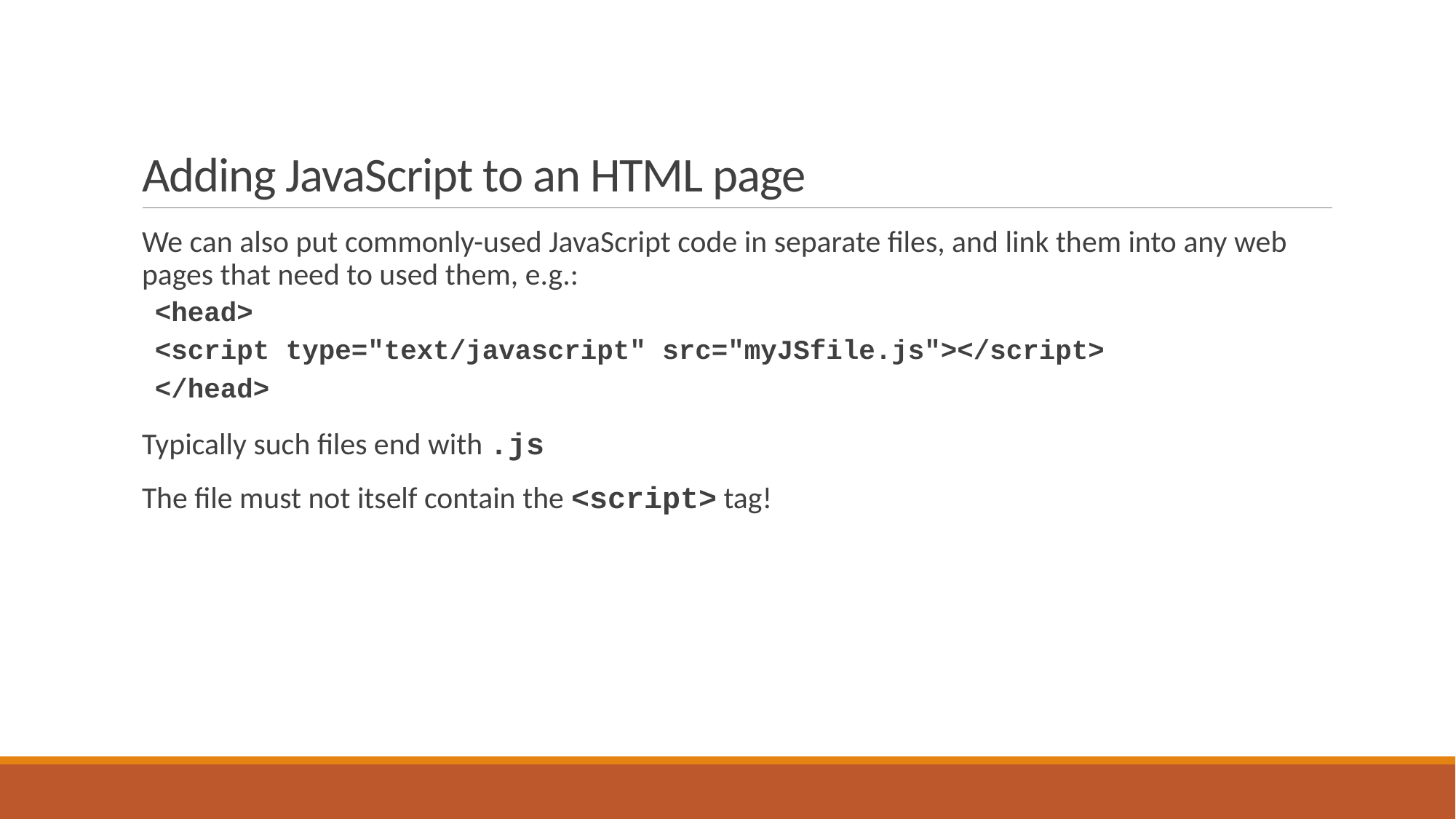

# Adding JavaScript to an HTML page
We can also put commonly-used JavaScript code in separate files, and link them into any web pages that need to used them, e.g.:
<head>
<script type="text/javascript" src="myJSfile.js"></script>
</head>
Typically such files end with .js
The file must not itself contain the <script> tag!